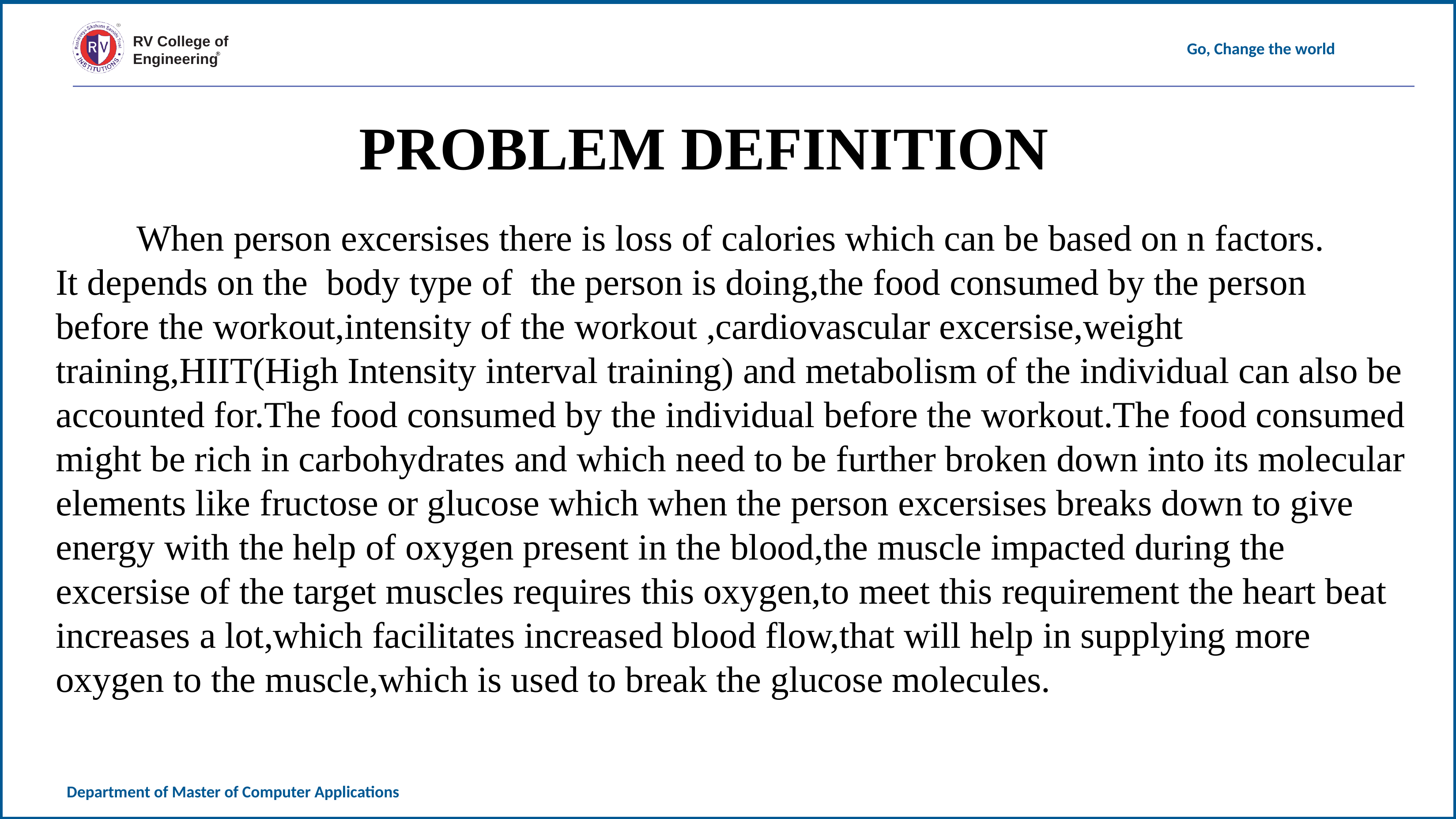

PROBLEM DEFINITION
When person excersises there is loss of calories which can be based on n factors.
It depends on the  body type of  the person is doing,the food consumed by the person before the workout,intensity of the workout ,cardiovascular excersise,weight training,HIIT(High Intensity interval training) and metabolism of the individual can also be accounted for.The food consumed by the individual before the workout.The food consumed might be rich in carbohydrates and which need to be further broken down into its molecular elements like fructose or glucose which when the person excersises breaks down to give energy with the help of oxygen present in the blood,the muscle impacted during the excersise of the target muscles requires this oxygen,to meet this requirement the heart beat increases a lot,which facilitates increased blood flow,that will help in supplying more oxygen to the muscle,which is used to break the glucose molecules.